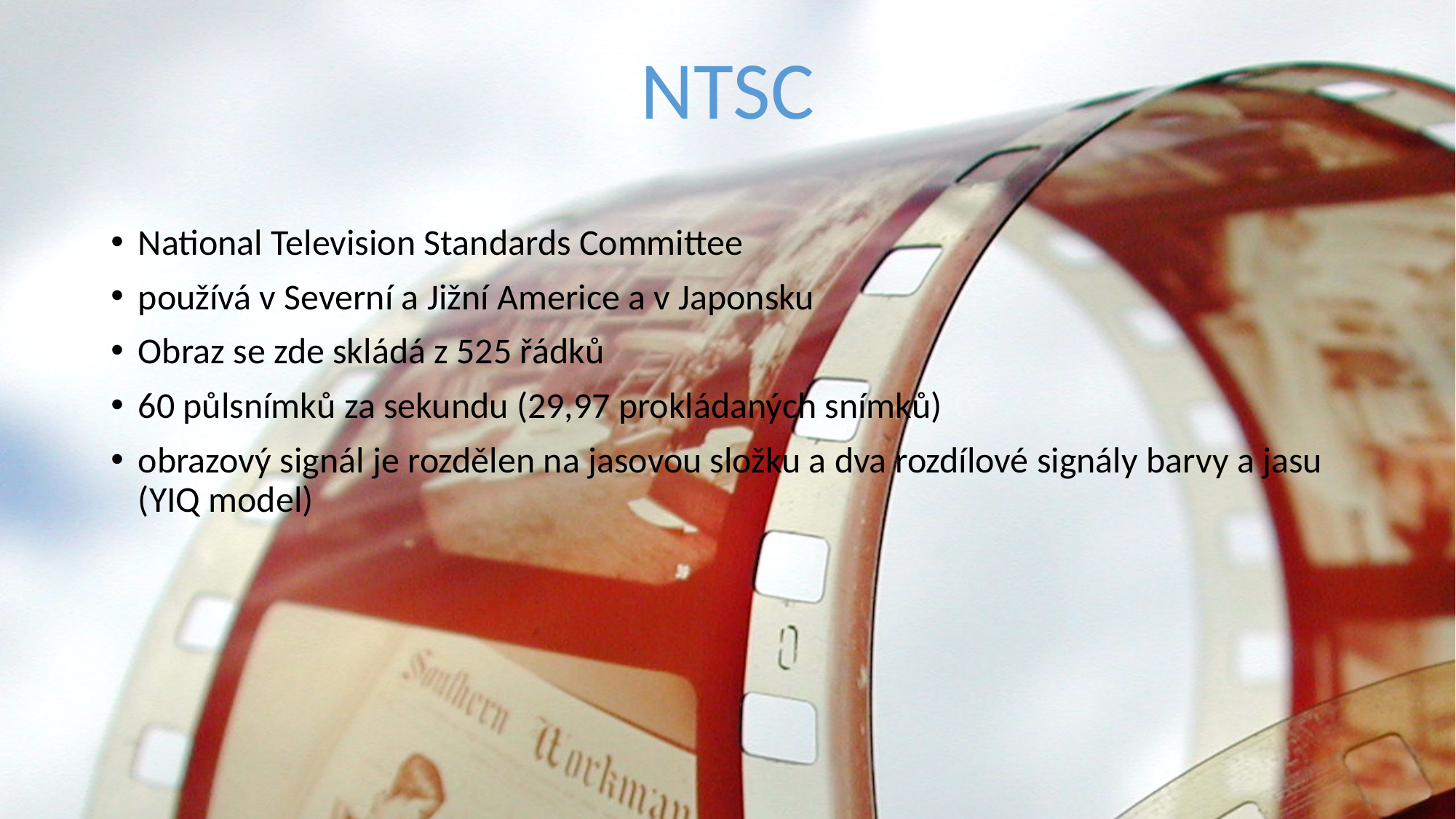

NTSC
National Television Standards Committee
používá v Severní a Jižní Americe a v Japonsku
Obraz se zde skládá z 525 řádků
60 půlsnímků za sekundu (29,97 prokládaných snímků)
obrazový signál je rozdělen na jasovou složku a dva rozdílové signály barvy a jasu (YIQ model)